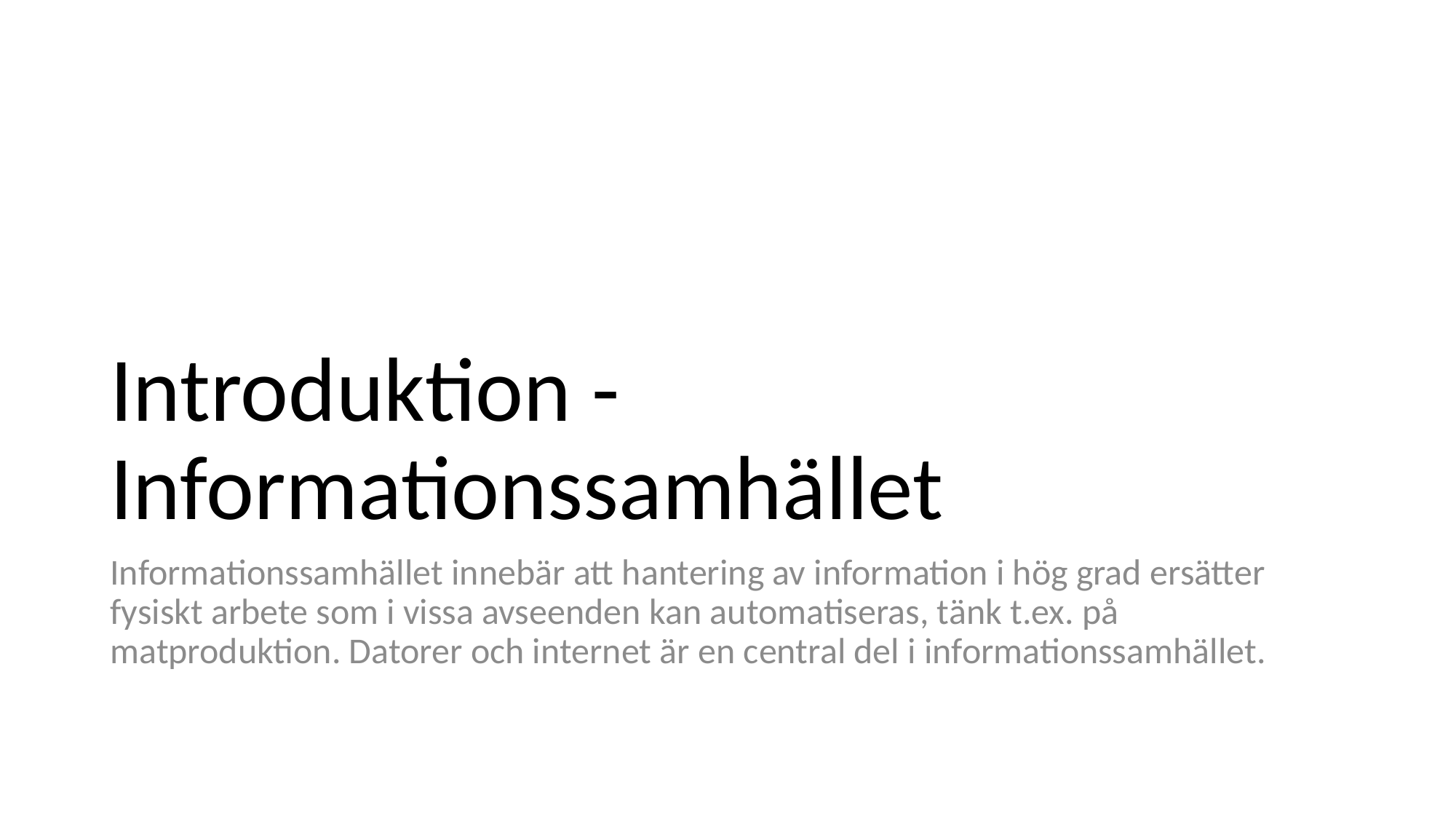

# Introduktion - Informationssamhället
Informationssamhället innebär att hantering av information i hög grad ersätter fysiskt arbete som i vissa avseenden kan automatiseras, tänk t.ex. på matproduktion. Datorer och internet är en central del i informationssamhället.